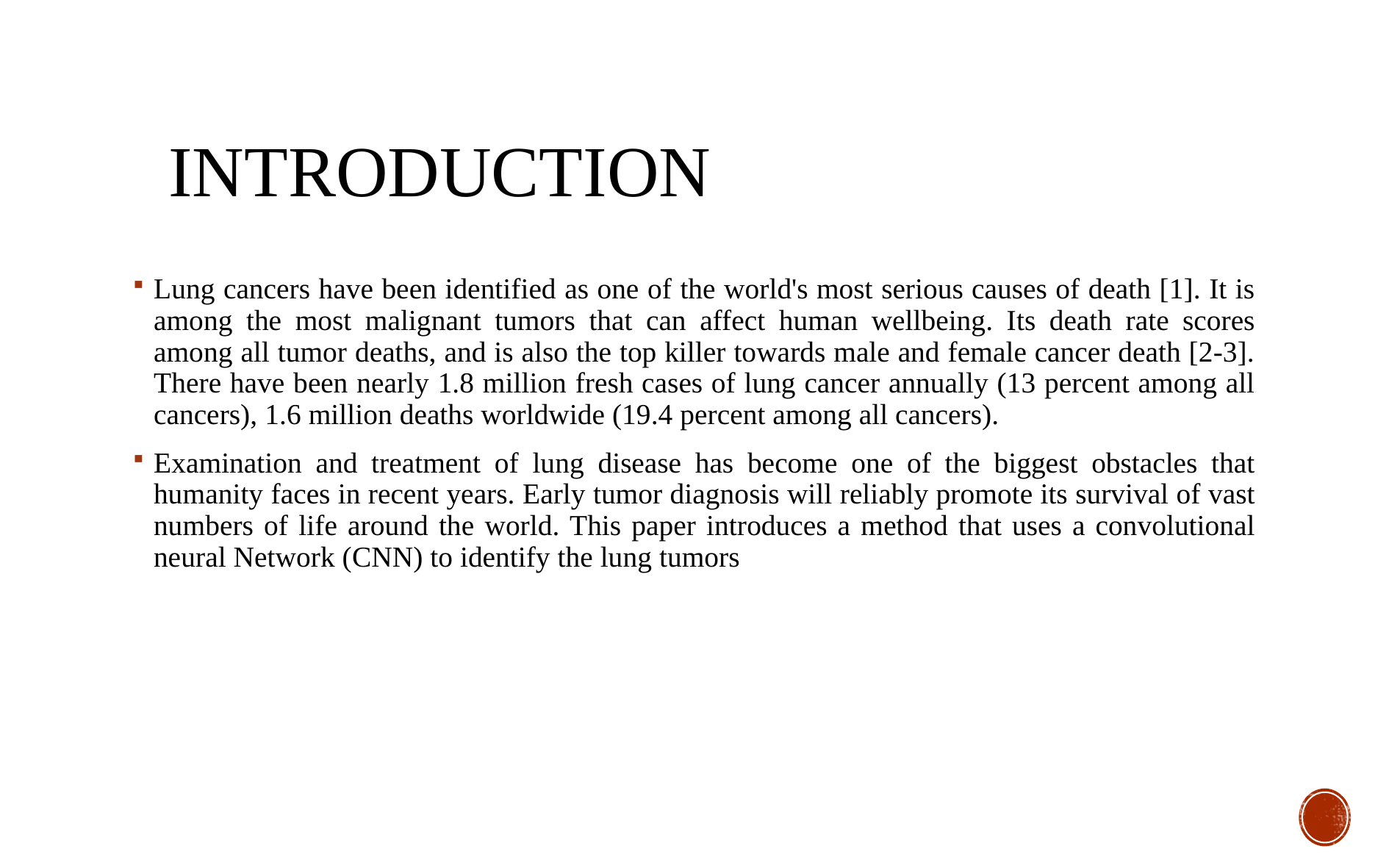

# introduction
Lung cancers have been identified as one of the world's most serious causes of death [1]. It is among the most malignant tumors that can affect human wellbeing. Its death rate scores among all tumor deaths, and is also the top killer towards male and female cancer death [2-3]. There have been nearly 1.8 million fresh cases of lung cancer annually (13 percent among all cancers), 1.6 million deaths worldwide (19.4 percent among all cancers).
Examination and treatment of lung disease has become one of the biggest obstacles that humanity faces in recent years. Early tumor diagnosis will reliably promote its survival of vast numbers of life around the world. This paper introduces a method that uses a convolutional neural Network (CNN) to identify the lung tumors